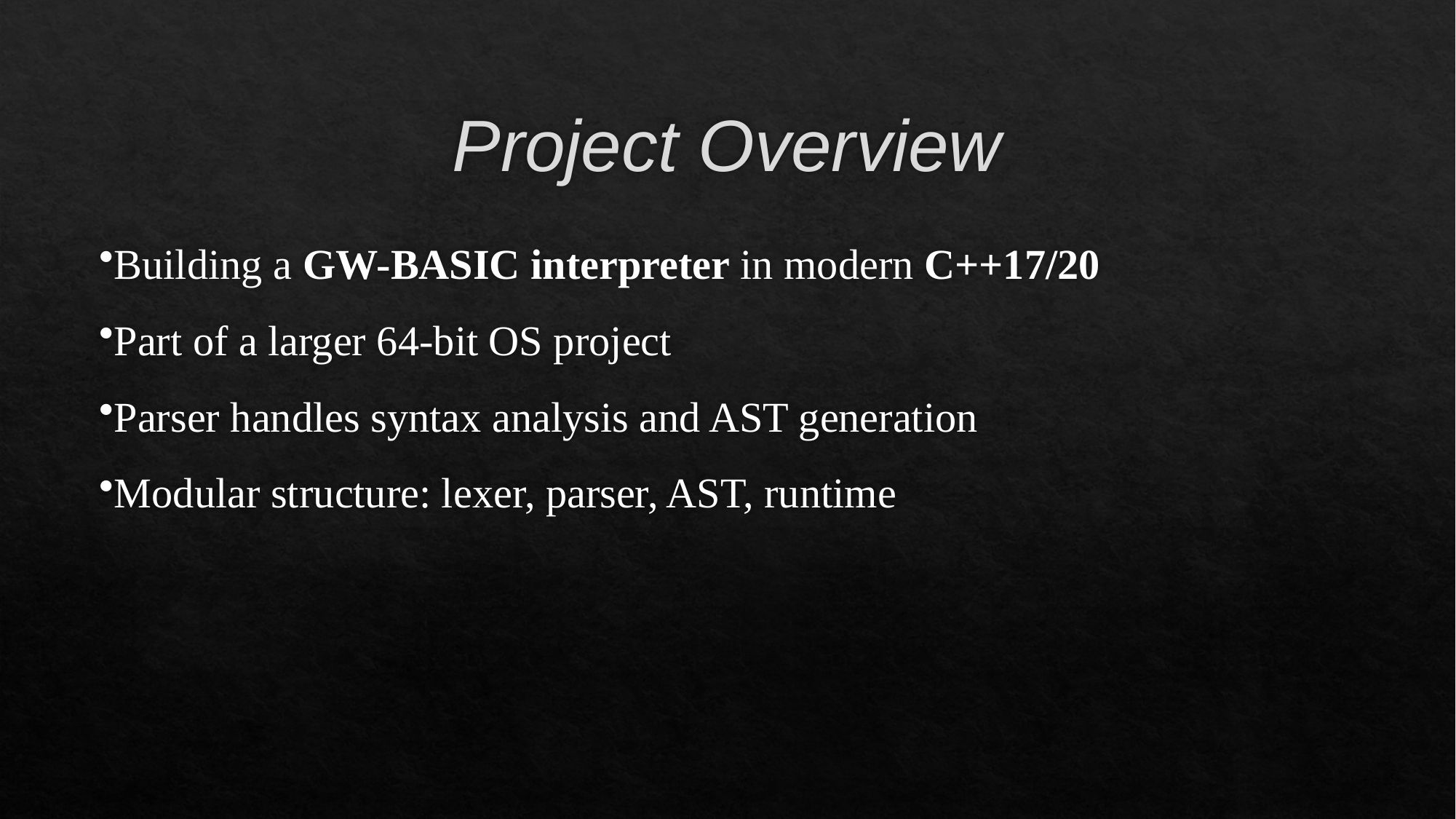

# Project Overview
Building a GW-BASIC interpreter in modern C++17/20
Part of a larger 64-bit OS project
Parser handles syntax analysis and AST generation
Modular structure: lexer, parser, AST, runtime